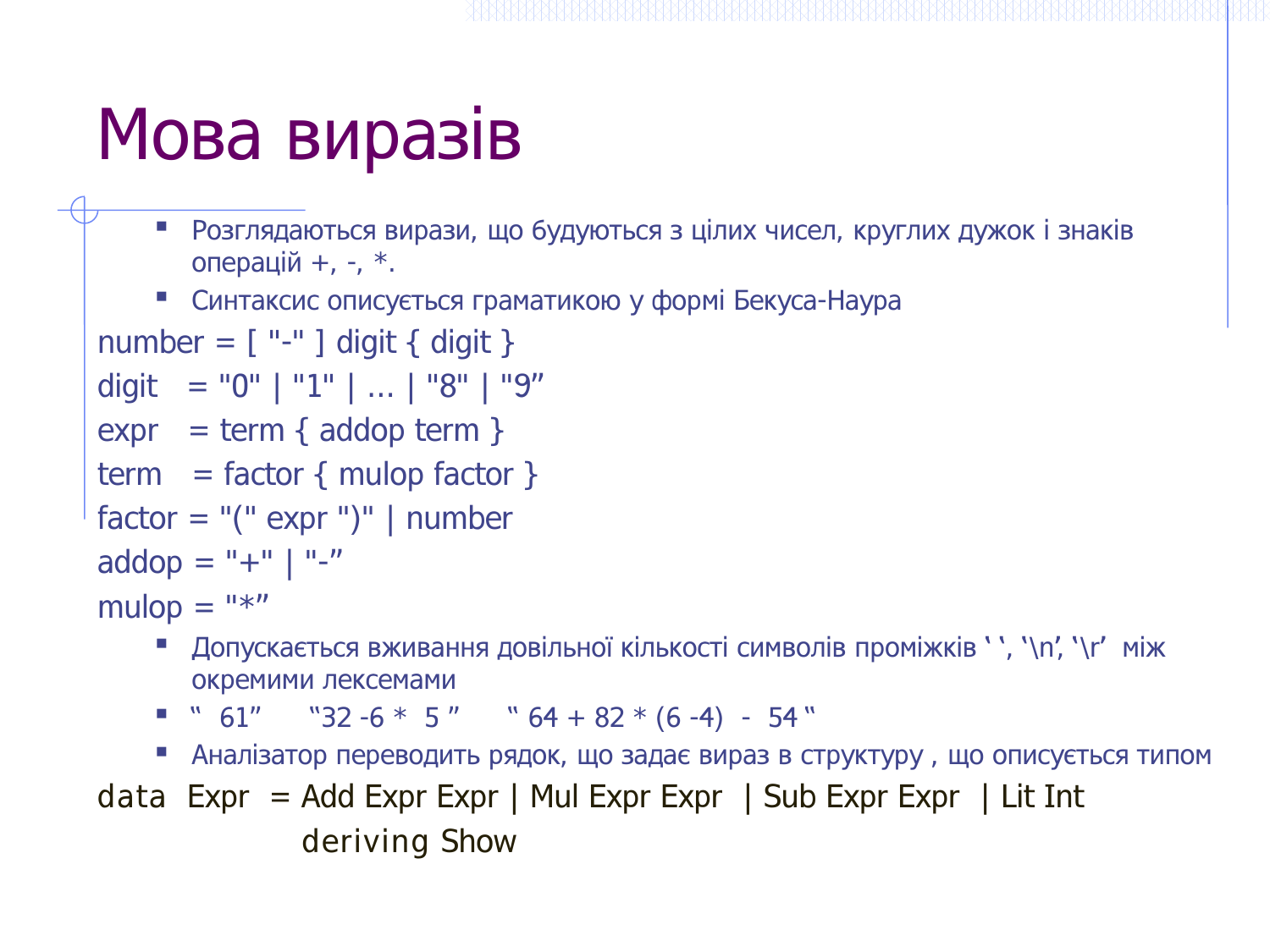

# Мова виразів
Розглядаються вирази, що будуються з цілих чисел, круглих дужок і знаків операцій +, -, *.
Синтаксис описується граматикою у формі Бекуса-Наура
number = [ "-" ] digit { digit }
digit   = "0" | "1" | ... | "8" | "9”
expr   = term { addop term }
term   = factor { mulop factor }
factor = "(" expr ")" | number
addop = "+" | "-”
mulop = "*”
Допускається вживання довільної кількості символів проміжків ‘ ‘, ‘\n’, ‘\r’  між окремими лексемами
“  61”      “32 -6 *  5 ”      “ 64 + 82 * (6 -4)  -  54 “
Аналізатор переводить рядок, що задає вираз в структуру , що описується типом
data  Expr  = Add Expr Expr | Mul Expr Expr  | Sub Expr Expr  | Lit Int
                     deriving Show